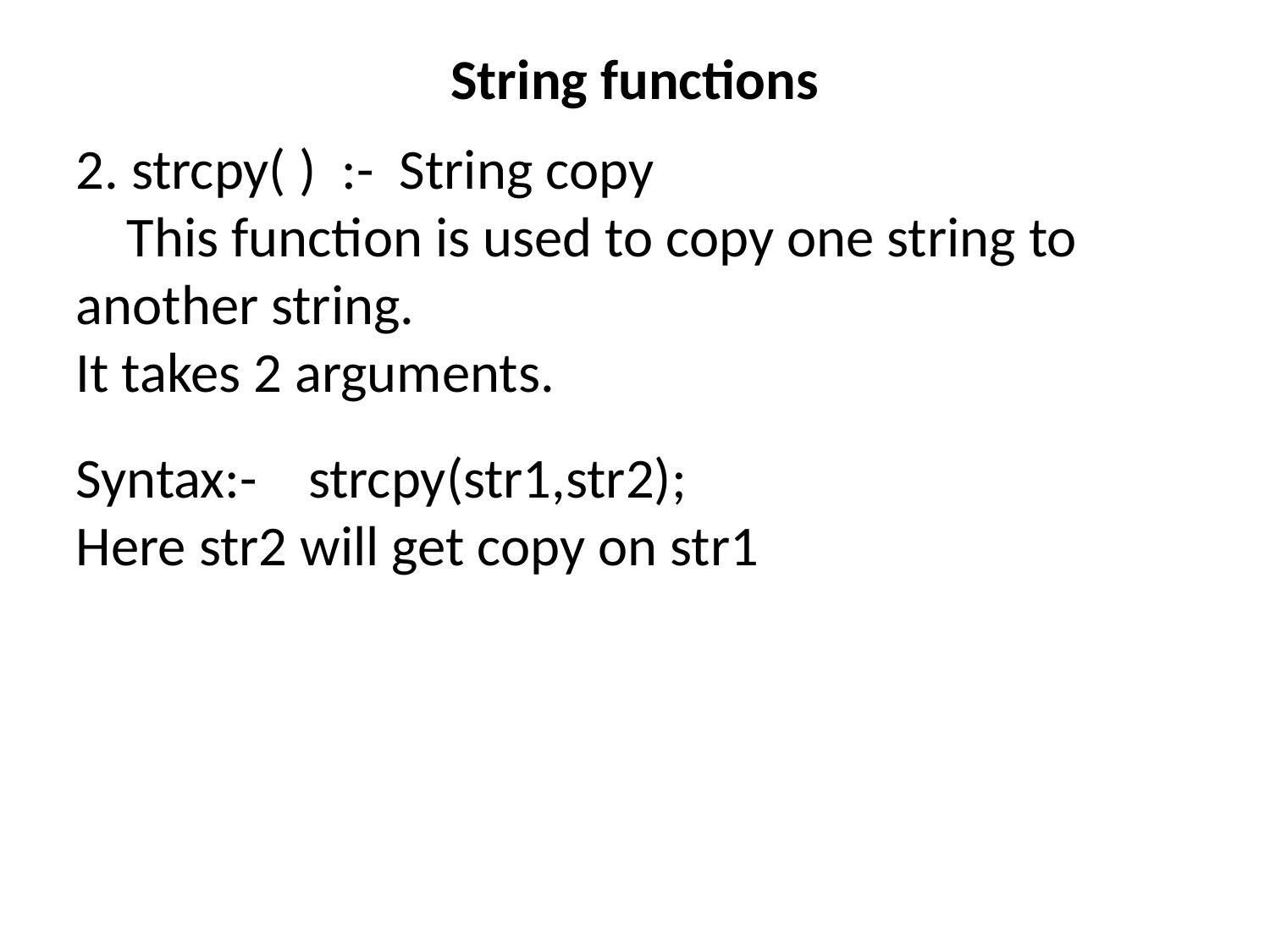

String functions
2. strcpy( )  :-  String copy
    This function is used to copy one string to another string.
It takes 2 arguments.

Syntax:-    strcpy(str1,str2);
Here str2 will get copy on str1